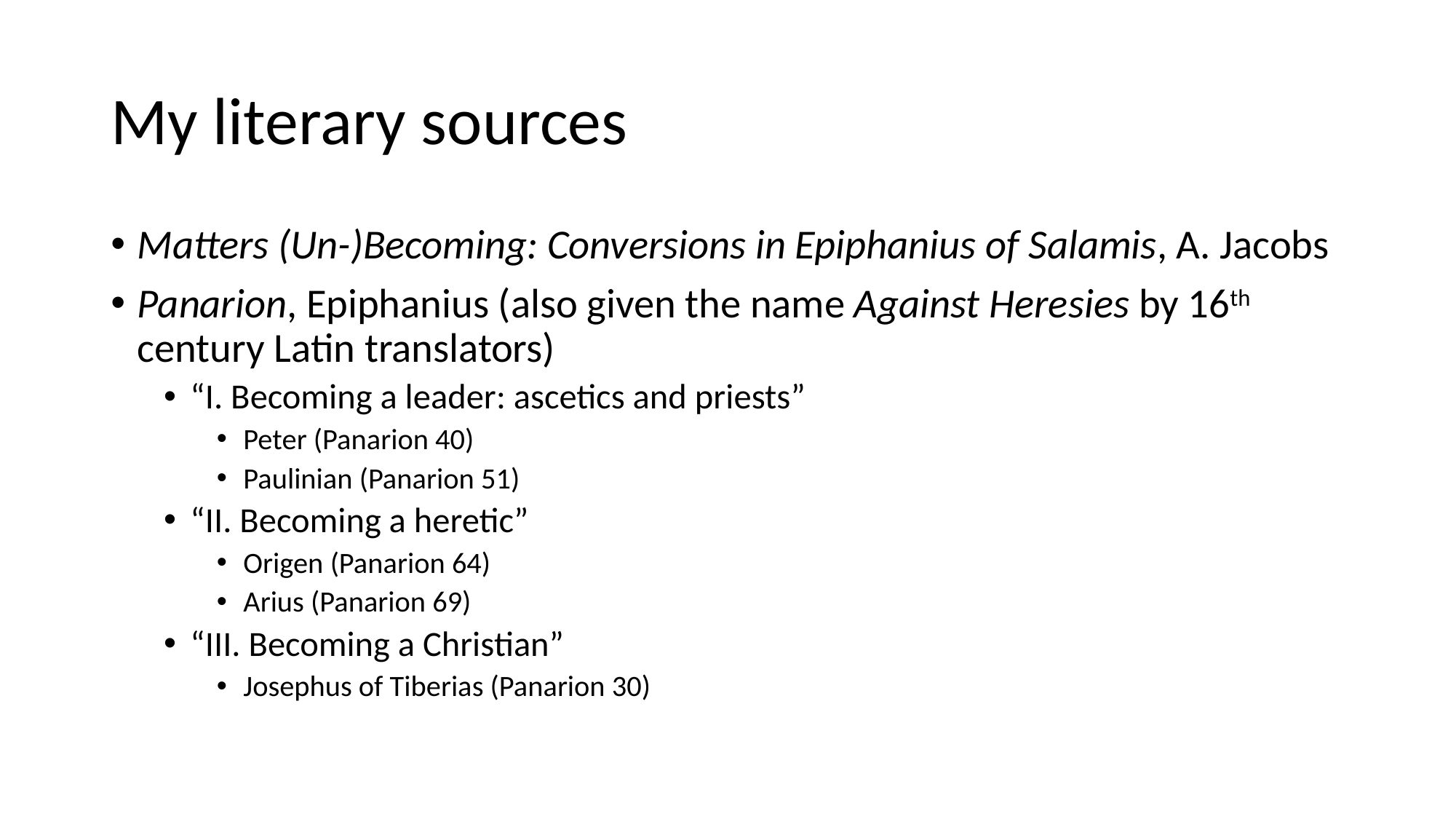

# My literary sources
Matters (Un-)Becoming: Conversions in Epiphanius of Salamis, A. Jacobs
Panarion, Epiphanius (also given the name Against Heresies by 16th century Latin translators)
“I. Becoming a leader: ascetics and priests”
Peter (Panarion 40)
Paulinian (Panarion 51)
“II. Becoming a heretic”
Origen (Panarion 64)
Arius (Panarion 69)
“III. Becoming a Christian”
Josephus of Tiberias (Panarion 30)